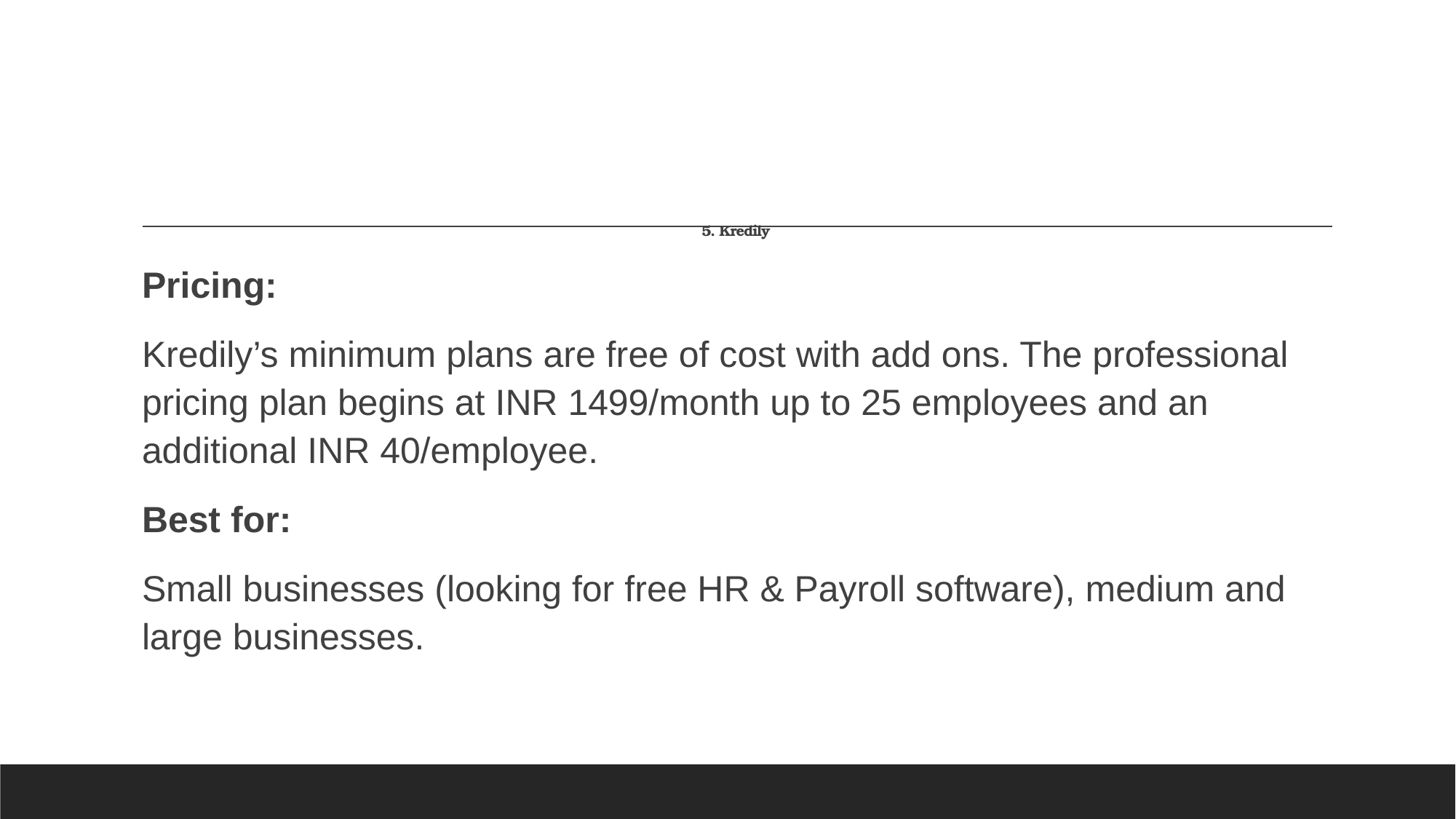

# 5. Kredily
Pricing:
Kredily’s minimum plans are free of cost with add ons. The professional pricing plan begins at INR 1499/month up to 25 employees and an additional INR 40/employee.
Best for:
Small businesses (looking for free HR & Payroll software), medium and large businesses.